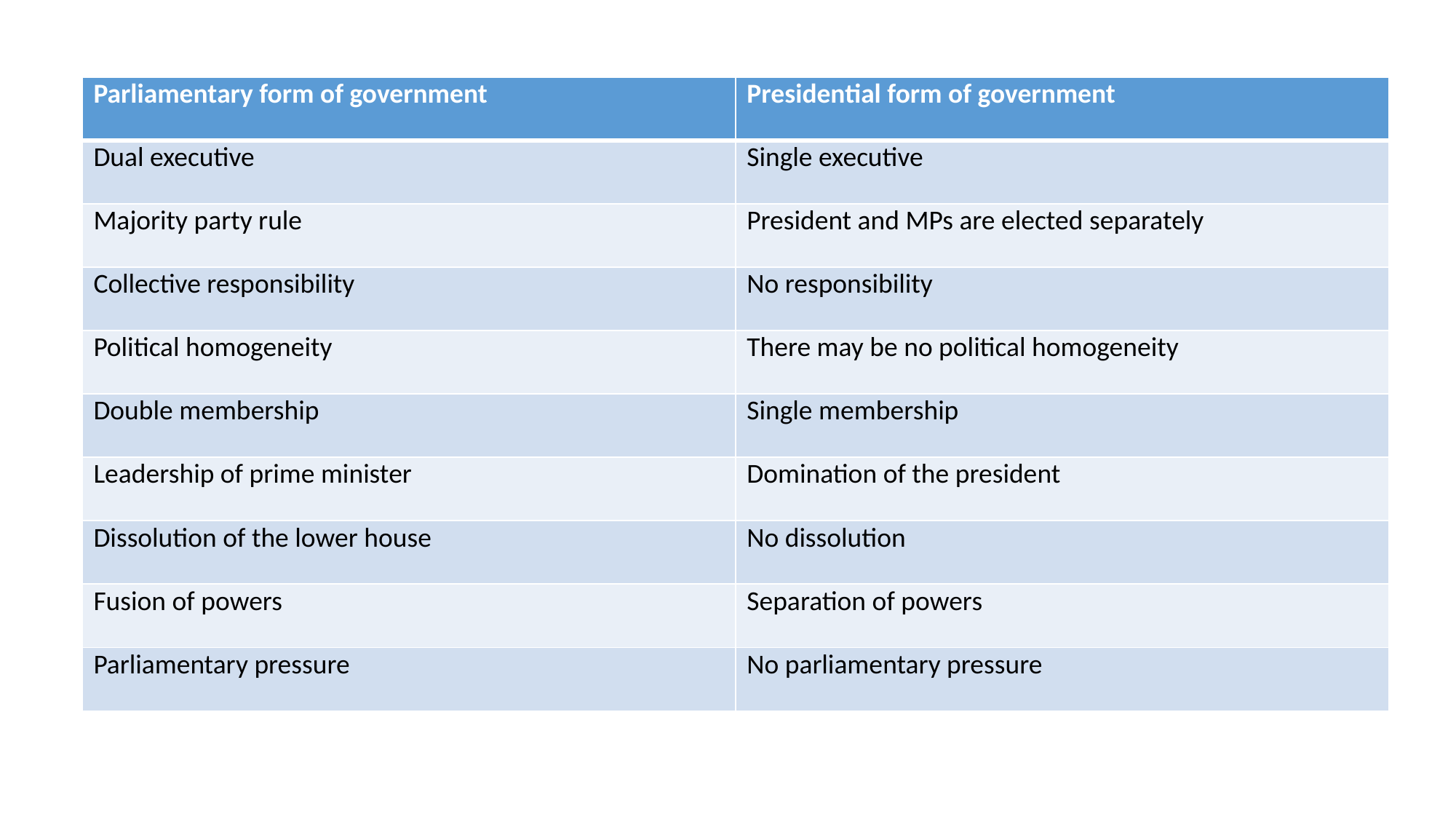

| Parliamentary form of government | Presidential form of government |
| --- | --- |
| Dual executive | Single executive |
| Majority party rule | President and MPs are elected separately |
| Collective responsibility | No responsibility |
| Political homogeneity | There may be no political homogeneity |
| Double membership | Single membership |
| Leadership of prime minister | Domination of the president |
| Dissolution of the lower house | No dissolution |
| Fusion of powers | Separation of powers |
| Parliamentary pressure | No parliamentary pressure |